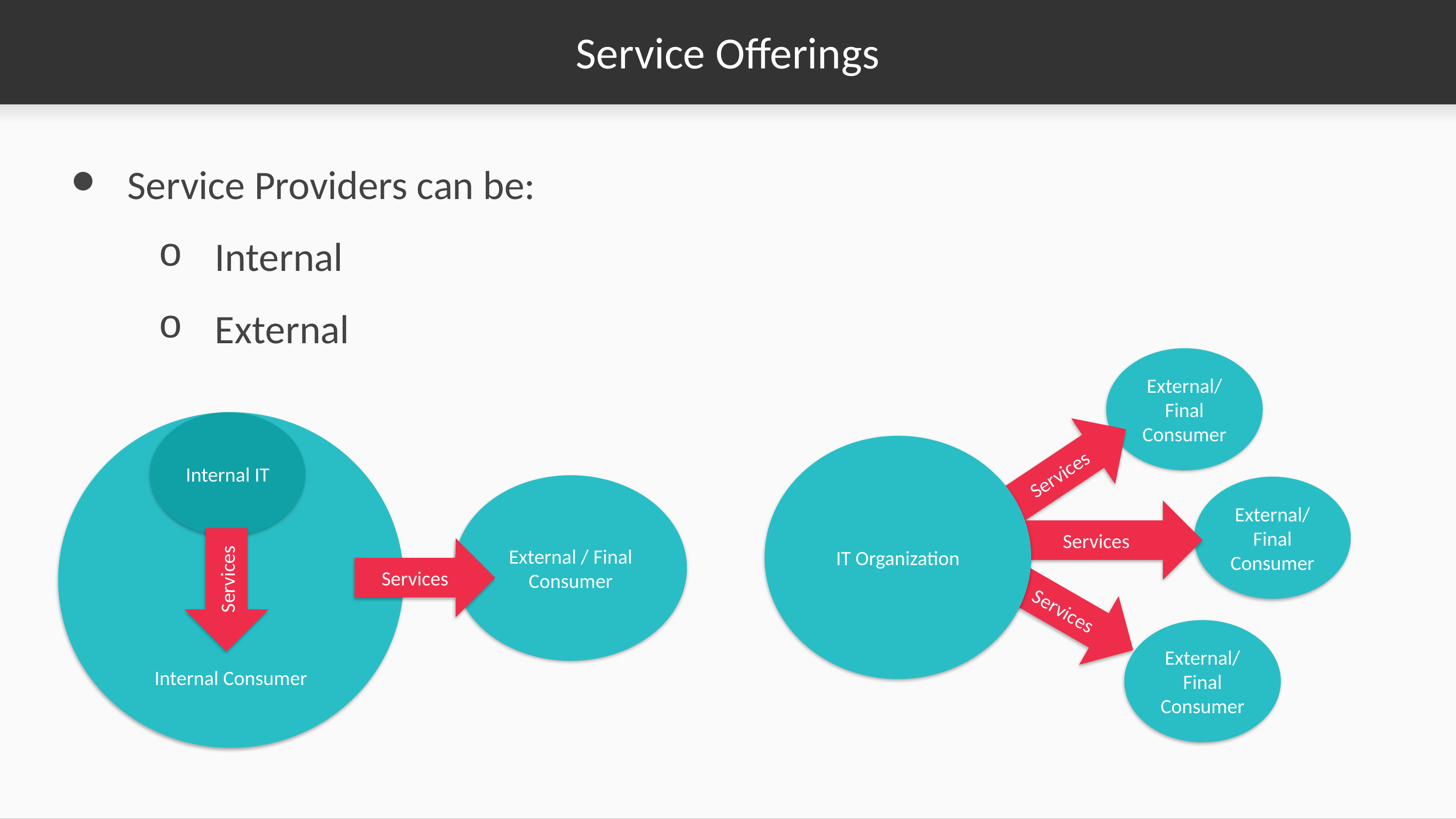

# Service Offerings
Service Providers can be:
Internal
External
External/ Final Consumer

Internal Consumer
Internal IT
Services
IT Organization
External / Final Consumer
External/ Final Consumer
Services
Services
Services
Services
External/ Final Consumer